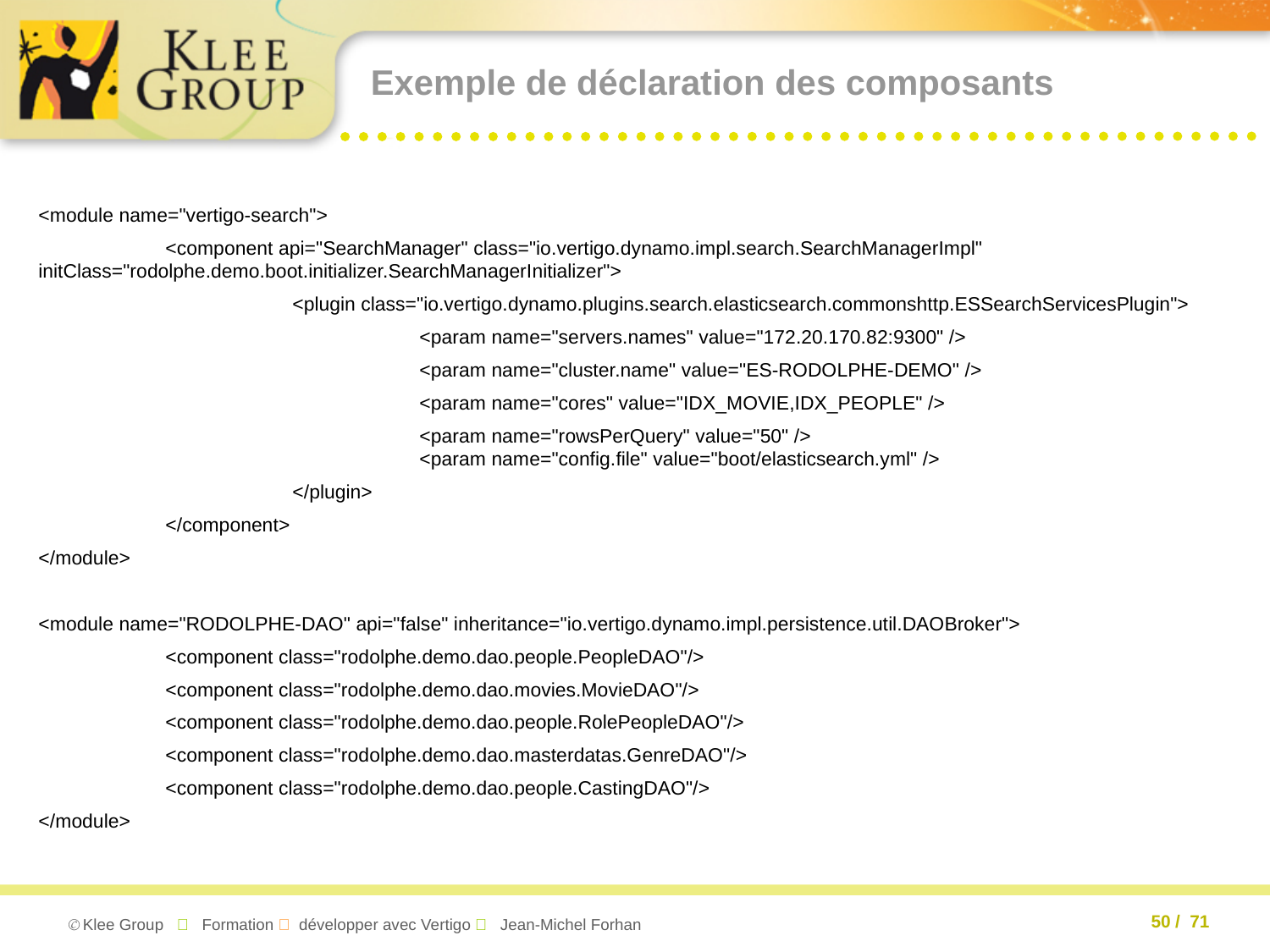

# Exemple de déclaration des composants
<module name="vertigo-search">
 	<component api="SearchManager" class="io.vertigo.dynamo.impl.search.SearchManagerImpl"  initClass="rodolphe.demo.boot.initializer.SearchManagerInitializer">
		<plugin class="io.vertigo.dynamo.plugins.search.elasticsearch.commonshttp.ESSearchServicesPlugin">
			<param name="servers.names" value="172.20.170.82:9300" />
			<param name="cluster.name" value="ES-RODOLPHE-DEMO" />
			<param name="cores" value="IDX_MOVIE,IDX_PEOPLE" />
			<param name="rowsPerQuery" value="50" />						<param name="config.file" value="boot/elasticsearch.yml" />
		</plugin>
	</component>
</module>

<module name="RODOLPHE-DAO" api="false" inheritance="io.vertigo.dynamo.impl.persistence.util.DAOBroker">
	<component class="rodolphe.demo.dao.people.PeopleDAO"/>
	<component class="rodolphe.demo.dao.movies.MovieDAO"/>
	<component class="rodolphe.demo.dao.people.RolePeopleDAO"/>
	<component class="rodolphe.demo.dao.masterdatas.GenreDAO"/>
	<component class="rodolphe.demo.dao.people.CastingDAO"/>
</module>